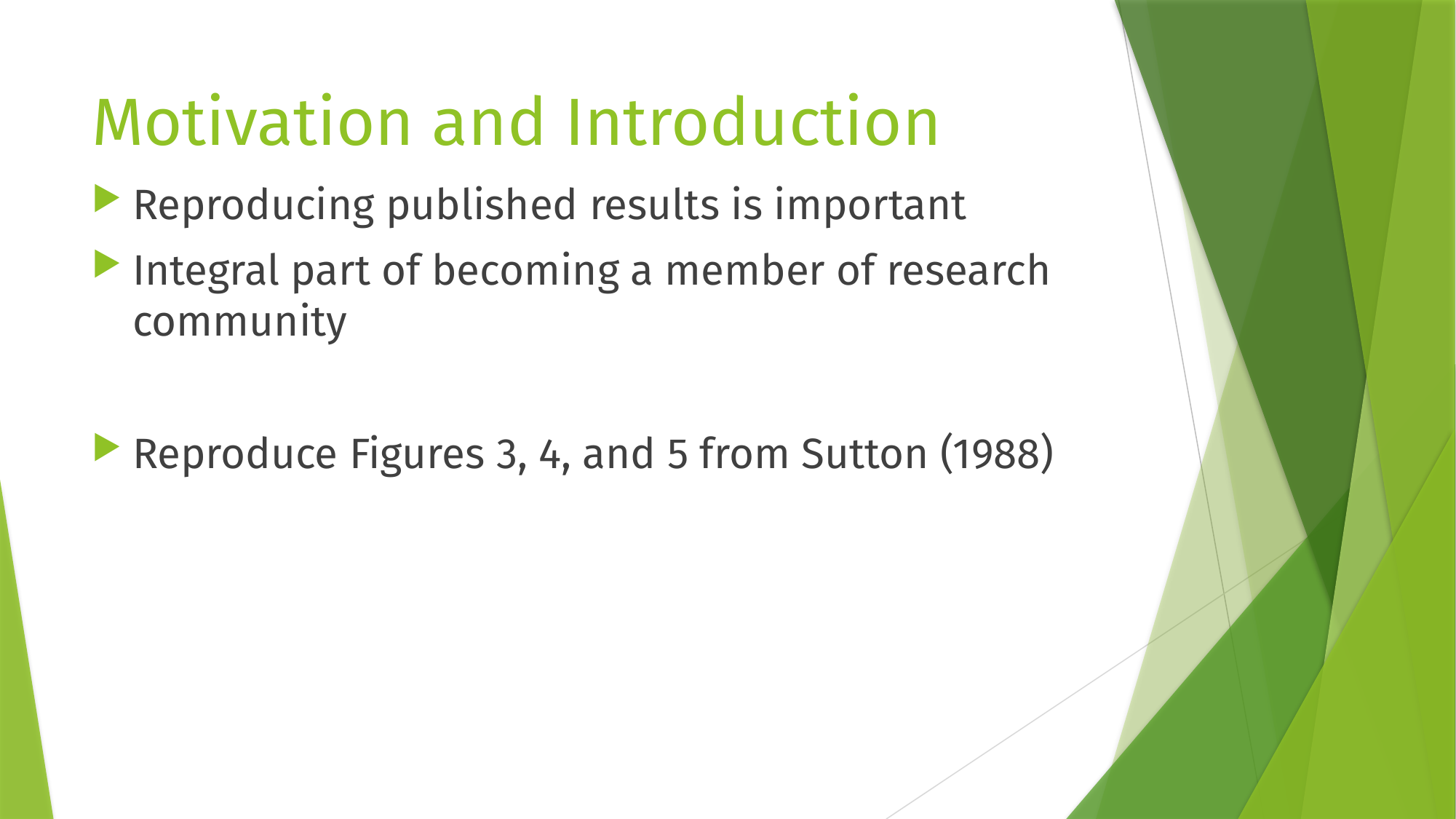

# Motivation and Introduction
Reproducing published results is important
Integral part of becoming a member of research community

Reproduce Figures 3, 4, and 5 from Sutton (1988)